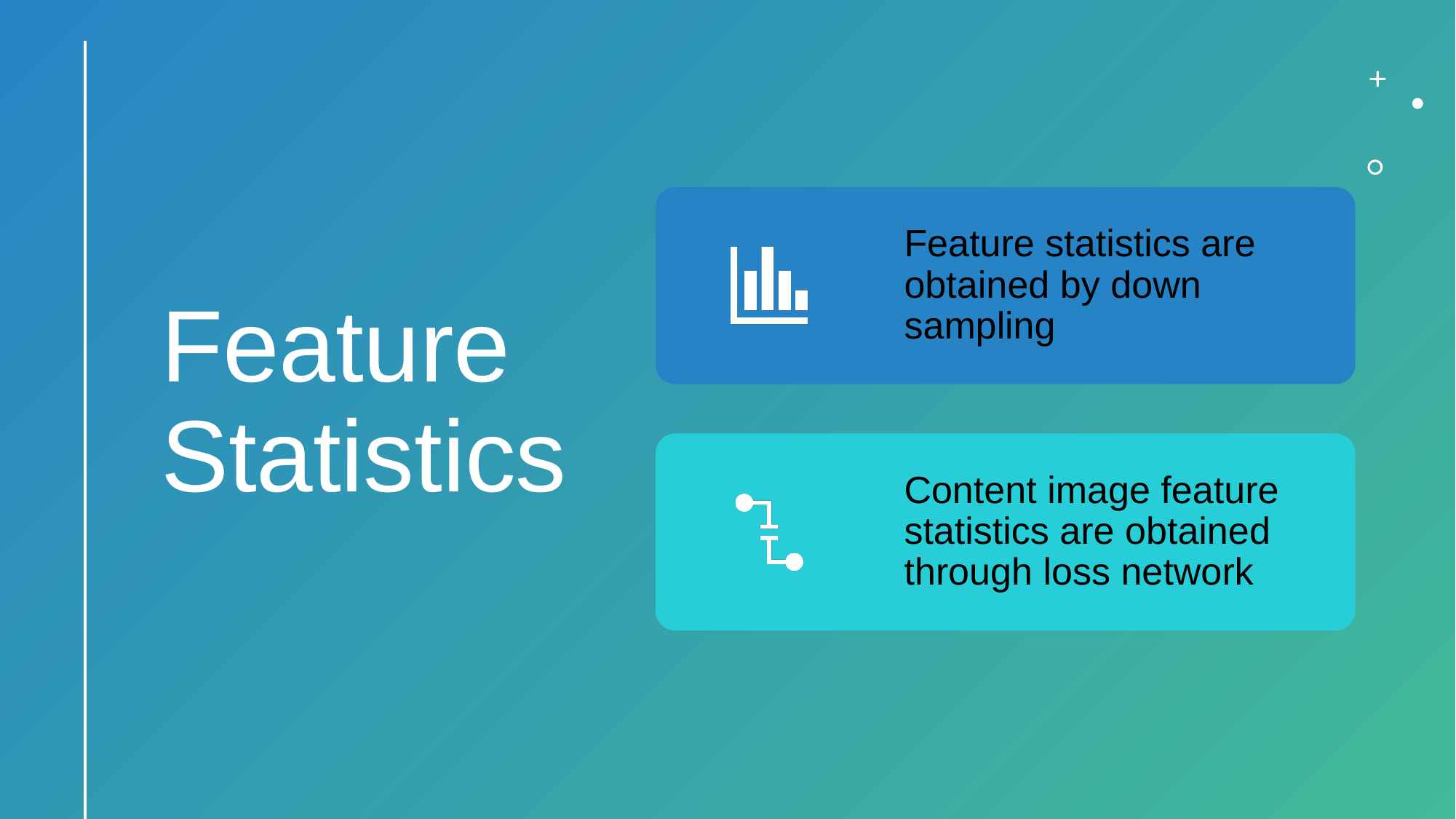

# Feature Statistics

Feature statistics are obtained by down sampling
Content image feature statistics are obtained through loss network